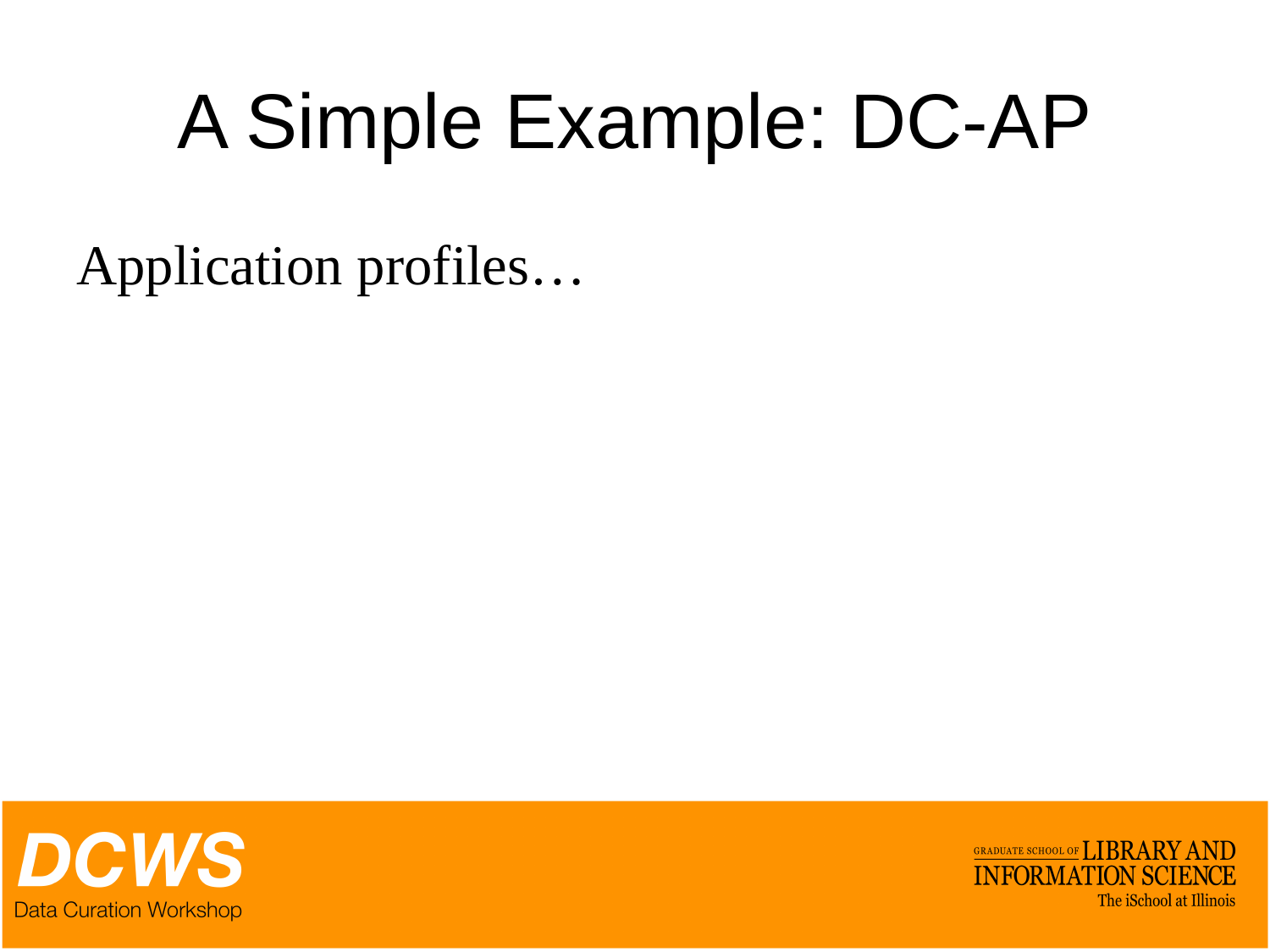

# A Simple Example: DC-AP
Application profiles…